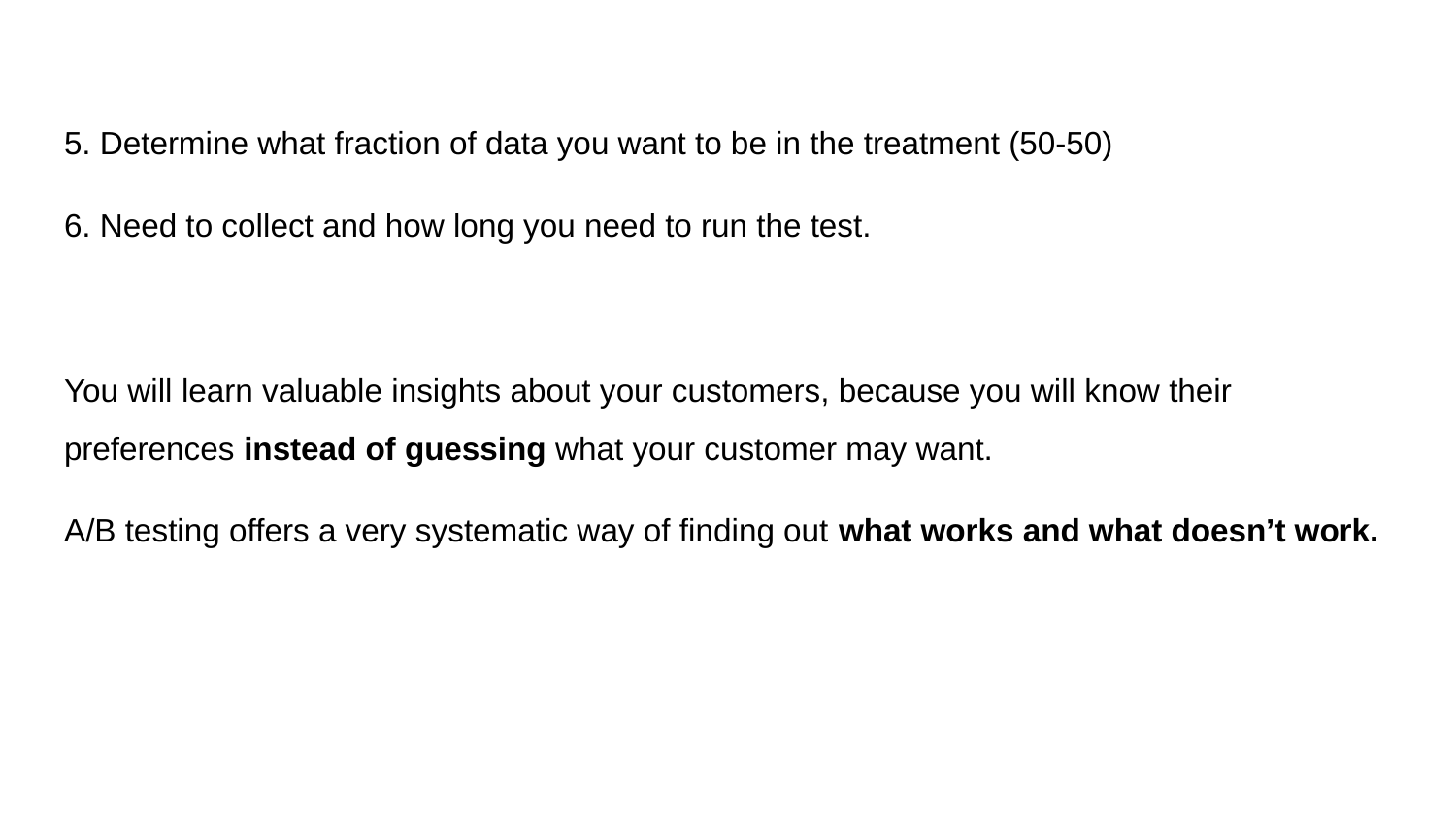

5. Determine what fraction of data you want to be in the treatment (50-50)
6. Need to collect and how long you need to run the test.

You will learn valuable insights about your customers, because you will know their preferences instead of guessing what your customer may want.
A/B testing offers a very systematic way of finding out what works and what doesn’t work.